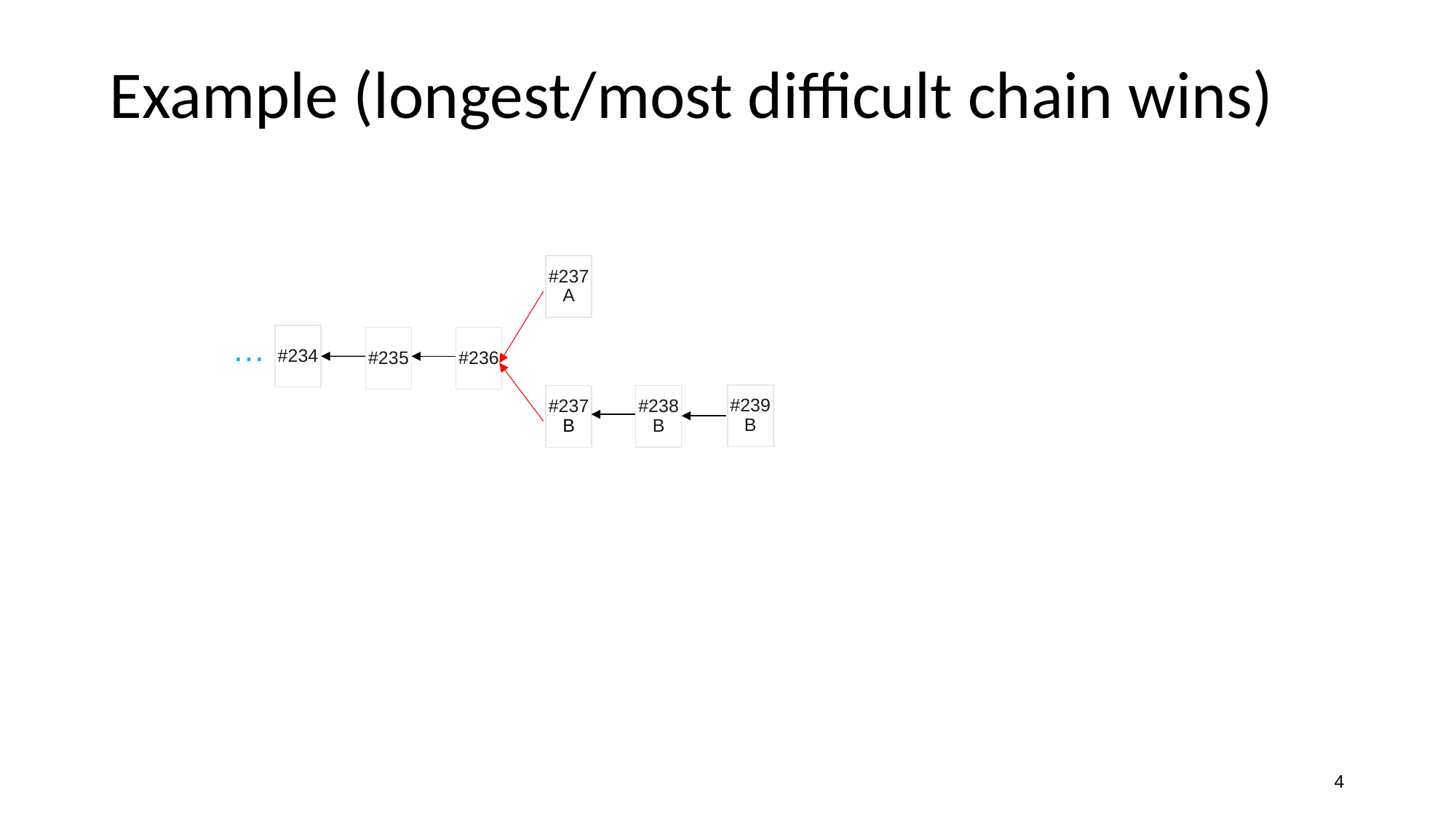

# Example (longest/most difficult chain wins)
#237A
#234
…
#235
#236
#239B
#238B
#237
B
4